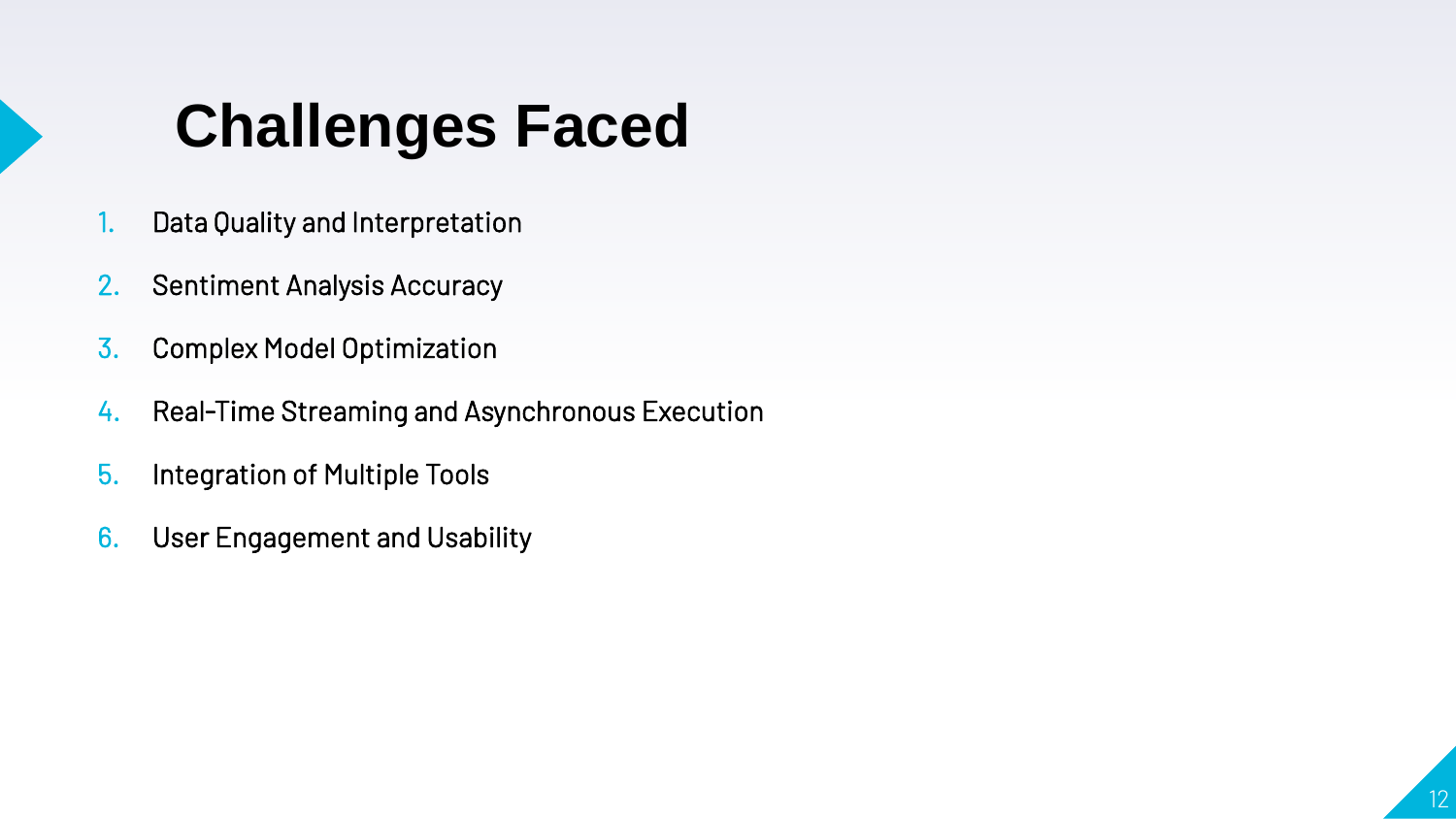

# Challenges Faced
Data Quality and Interpretation
Sentiment Analysis Accuracy
Complex Model Optimization
Real-Time Streaming and Asynchronous Execution
Integration of Multiple Tools
User Engagement and Usability

12